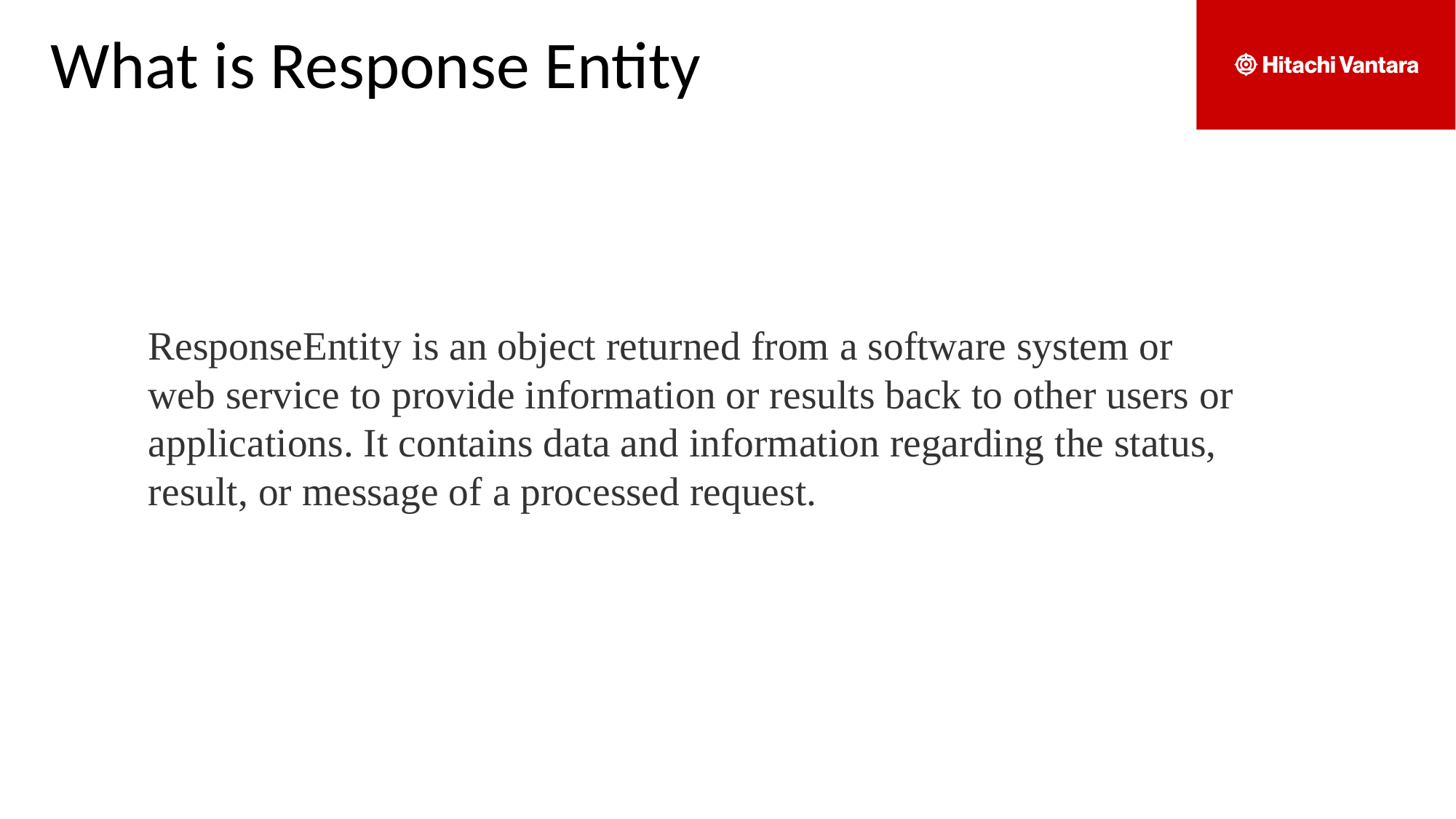

# What is Response Entity
ResponseEntity is an object returned from a software system or web service to provide information or results back to other users or applications. It contains data and information regarding the status, result, or message of a processed request.